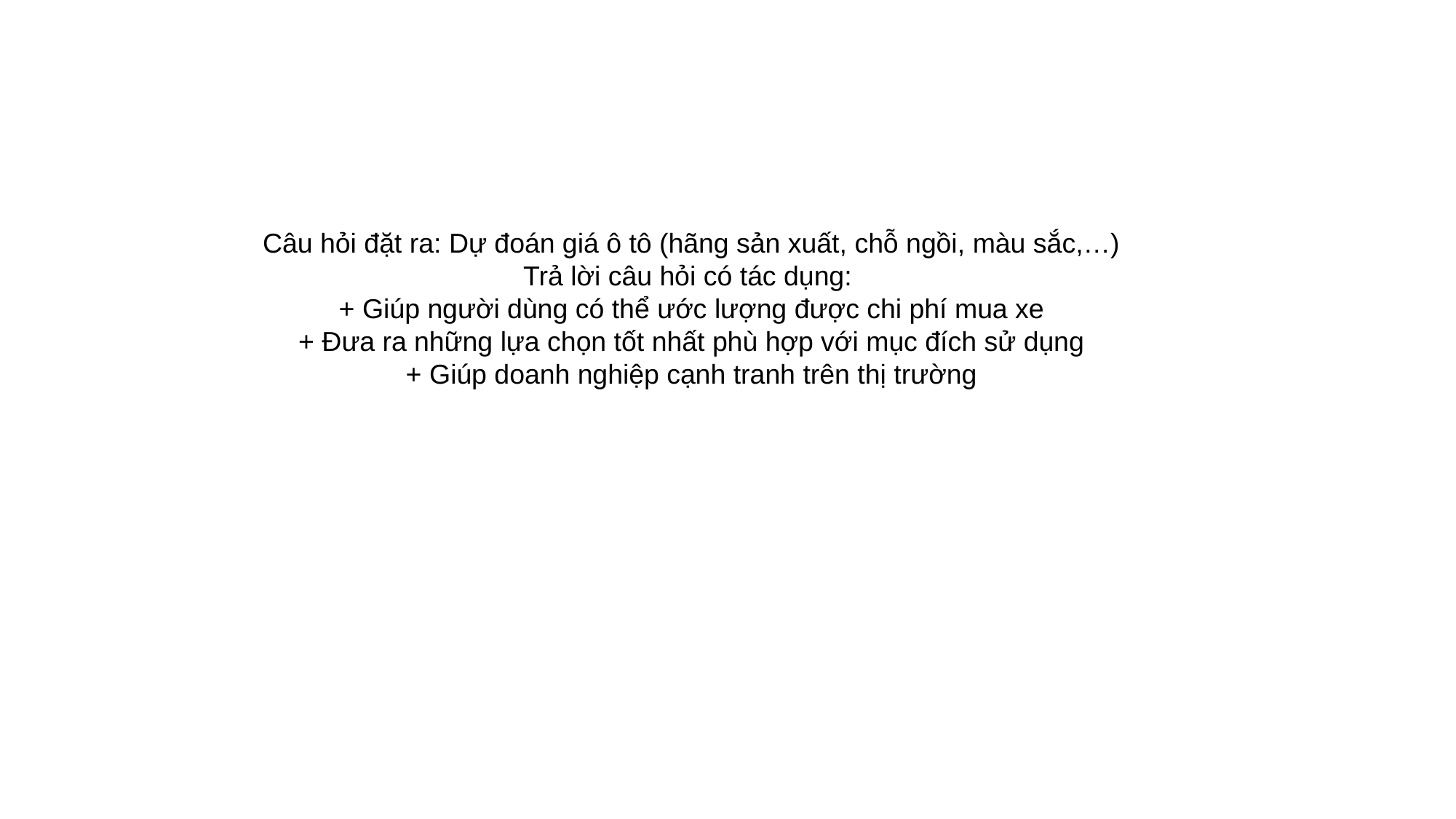

Câu hỏi đặt ra: Dự đoán giá ô tô (hãng sản xuất, chỗ ngồi, màu sắc,…)
Trả lời câu hỏi có tác dụng:
+ Giúp người dùng có thể ước lượng được chi phí mua xe
+ Đưa ra những lựa chọn tốt nhất phù hợp với mục đích sử dụng
+ Giúp doanh nghiệp cạnh tranh trên thị trường